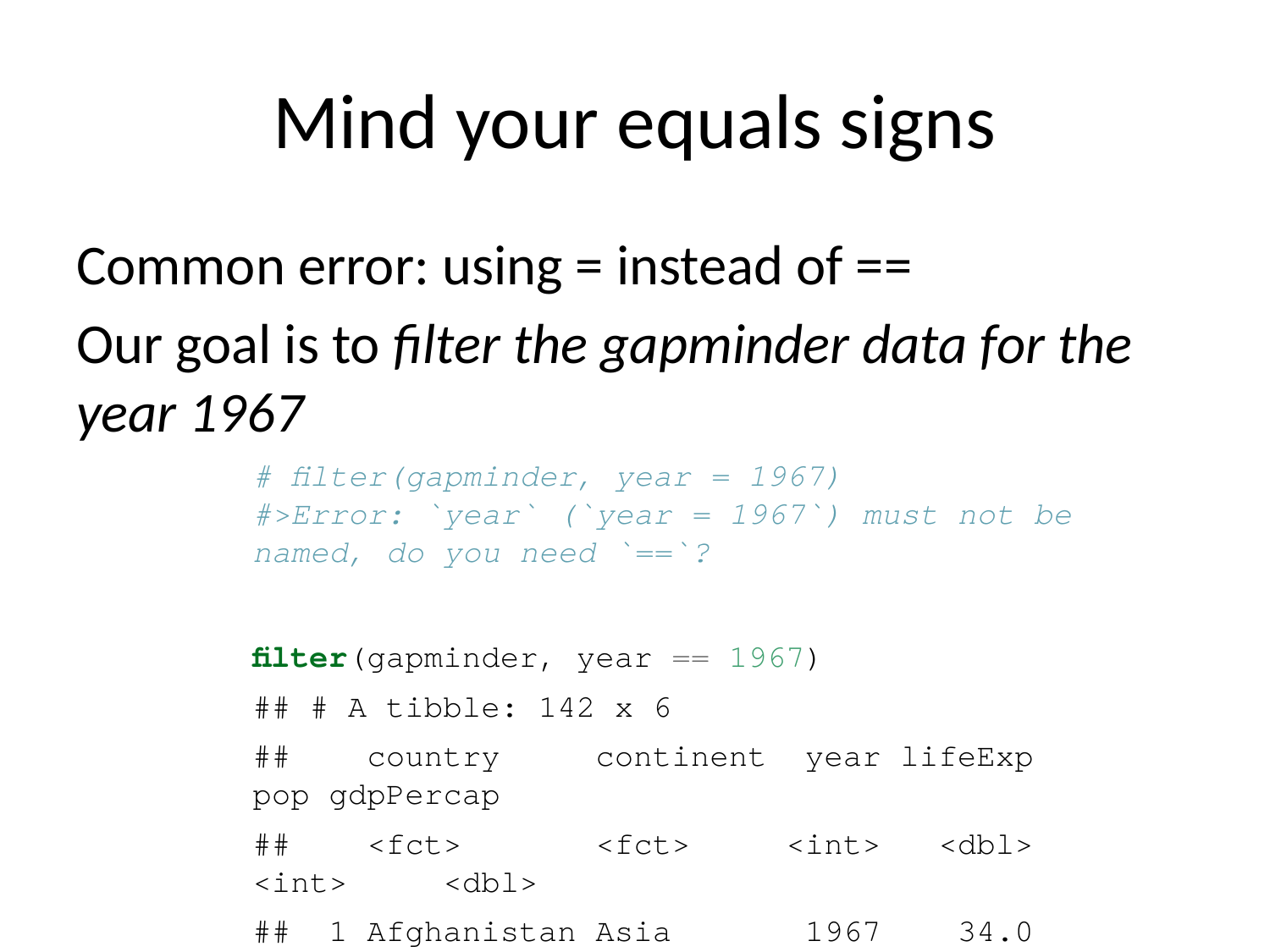

# Mind your equals signs
Common error: using = instead of ==
Our goal is to filter the gapminder data for the year 1967
# filter(gapminder, year = 1967) #>Error: `year` (`year = 1967`) must not be named, do you need `==`? filter(gapminder, year == 1967)
## # A tibble: 142 x 6
##    country     continent  year lifeExp      pop gdpPercap
##    <fct>       <fct>     <int>   <dbl>    <int>     <dbl>
##  1 Afghanistan Asia       1967    34.0 11537966      836.
##  2 Albania     Europe     1967    66.2  1984060     2760.
##  3 Algeria     Africa     1967    51.4 12760499     3247.
##  4 Angola      Africa     1967    36.0  5247469     5523.
##  5 Argentina   Americas   1967    65.6 22934225     8053.
##  6 Australia   Oceania    1967    71.1 11872264    14526.
##  7 Austria     Europe     1967    70.1  7376998    12835.
##  8 Bahrain     Asia       1967    59.9   202182    14805.
##  9 Bangladesh  Asia       1967    43.5 62821884      721.
## 10 Belgium     Europe     1967    70.9  9556500    13149.
## # … with 132 more rows